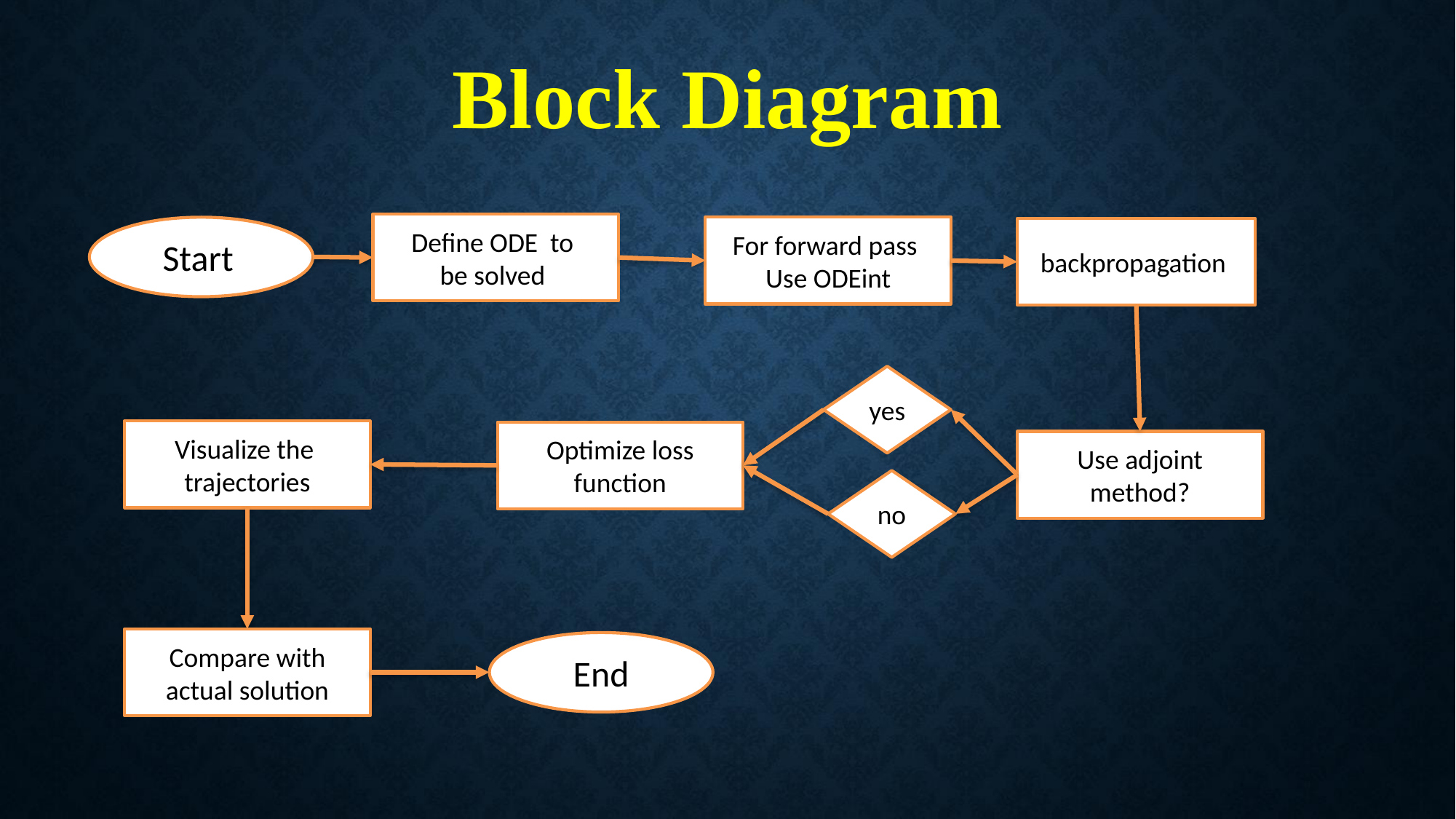

# Block Diagram
Define ODE  to
be solved
Start
For forward pass
Use ODEint
backpropagation
yes
Visualize the
trajectories
Optimize loss
function
Use adjoint method?
no
Compare with actual solution
End